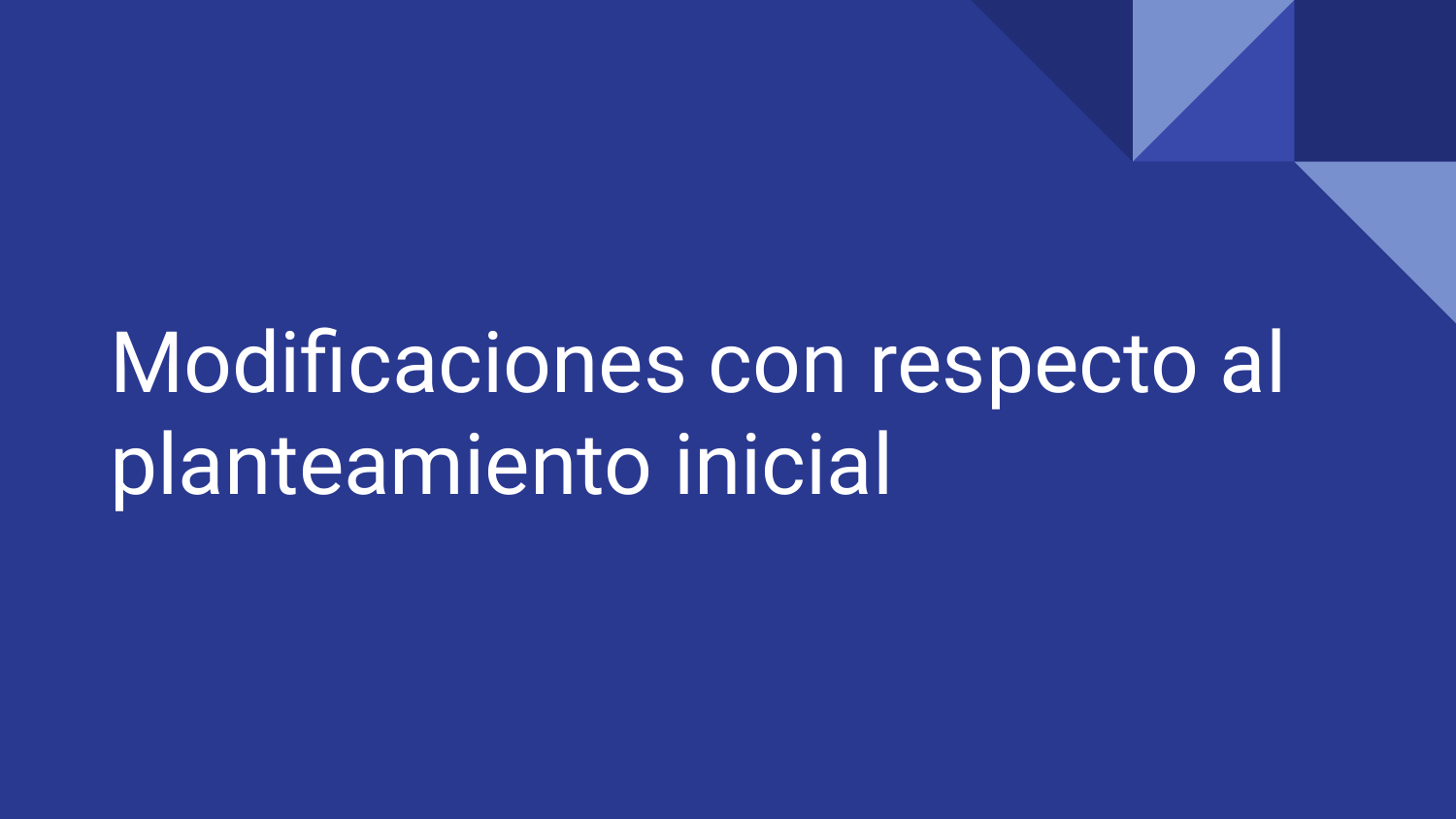

# Modificaciones con respecto al planteamiento inicial